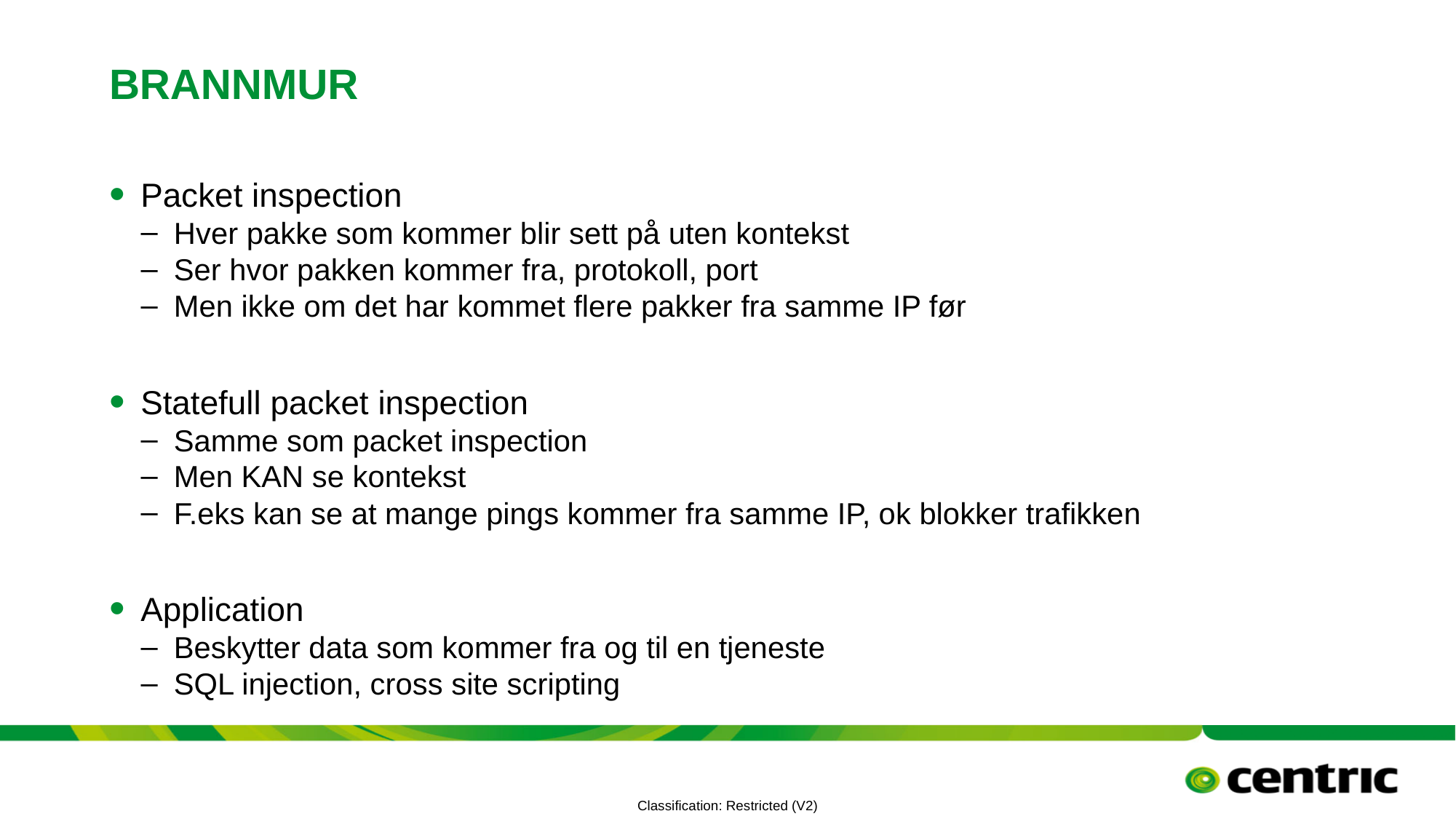

# Brannmur
Packet inspection
Hver pakke som kommer blir sett på uten kontekst
Ser hvor pakken kommer fra, protokoll, port
Men ikke om det har kommet flere pakker fra samme IP før

Statefull packet inspection
Samme som packet inspection
Men KAN se kontekst
F.eks kan se at mange pings kommer fra samme IP, ok blokker trafikken

Application
Beskytter data som kommer fra og til en tjeneste
SQL injection, cross site scripting